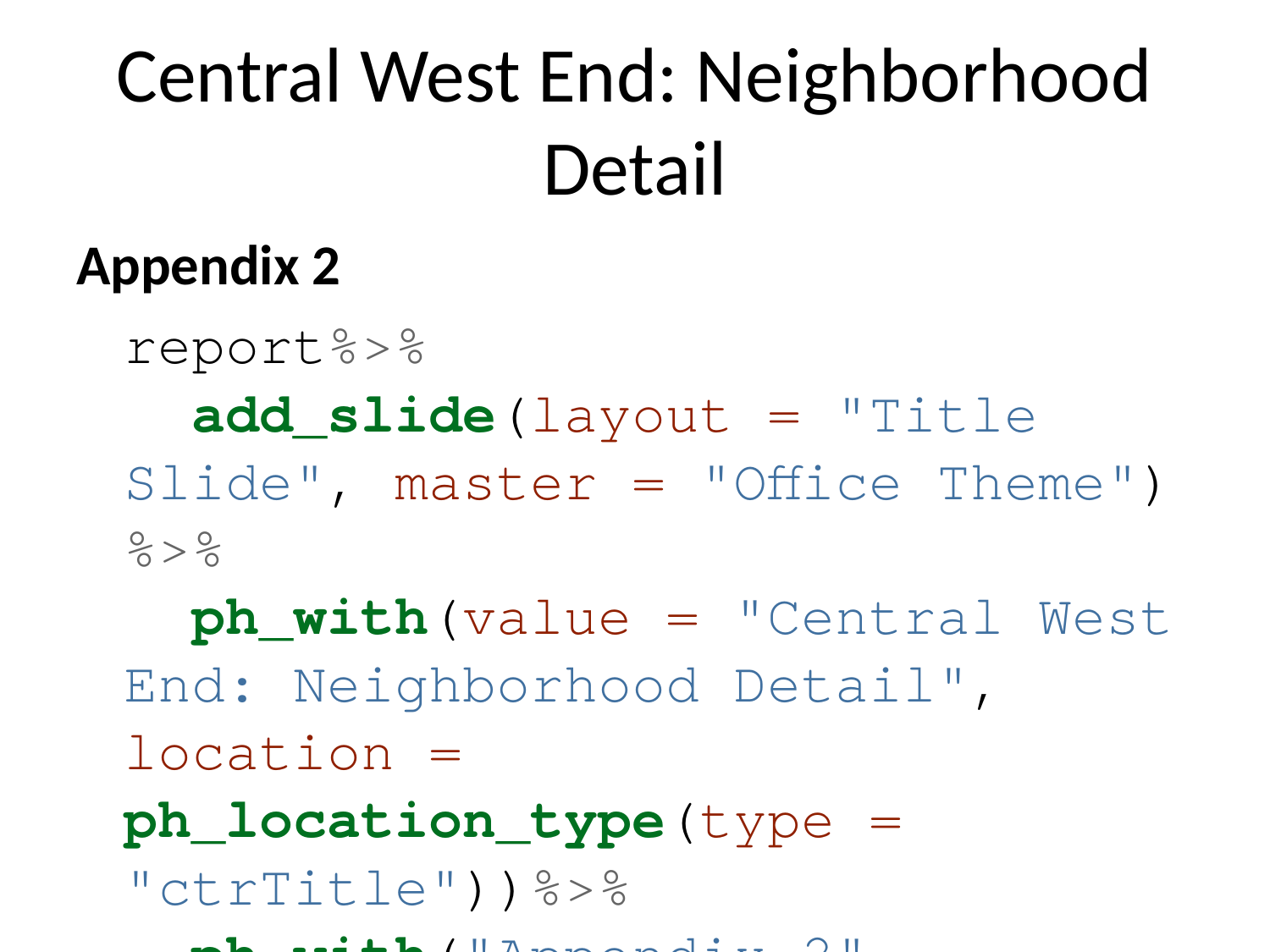

# Central West End: Neighborhood Detail
Appendix 2
report%>%
  add_slide(layout = "Title Slide", master = "Office Theme")%>%
  ph_with(value = "Central West End: Neighborhood Detail", location = ph_location_type(type = "ctrTitle"))%>%
  ph_with("Appendix 2", location = ph_location_type(type = "subTitle")) -> report